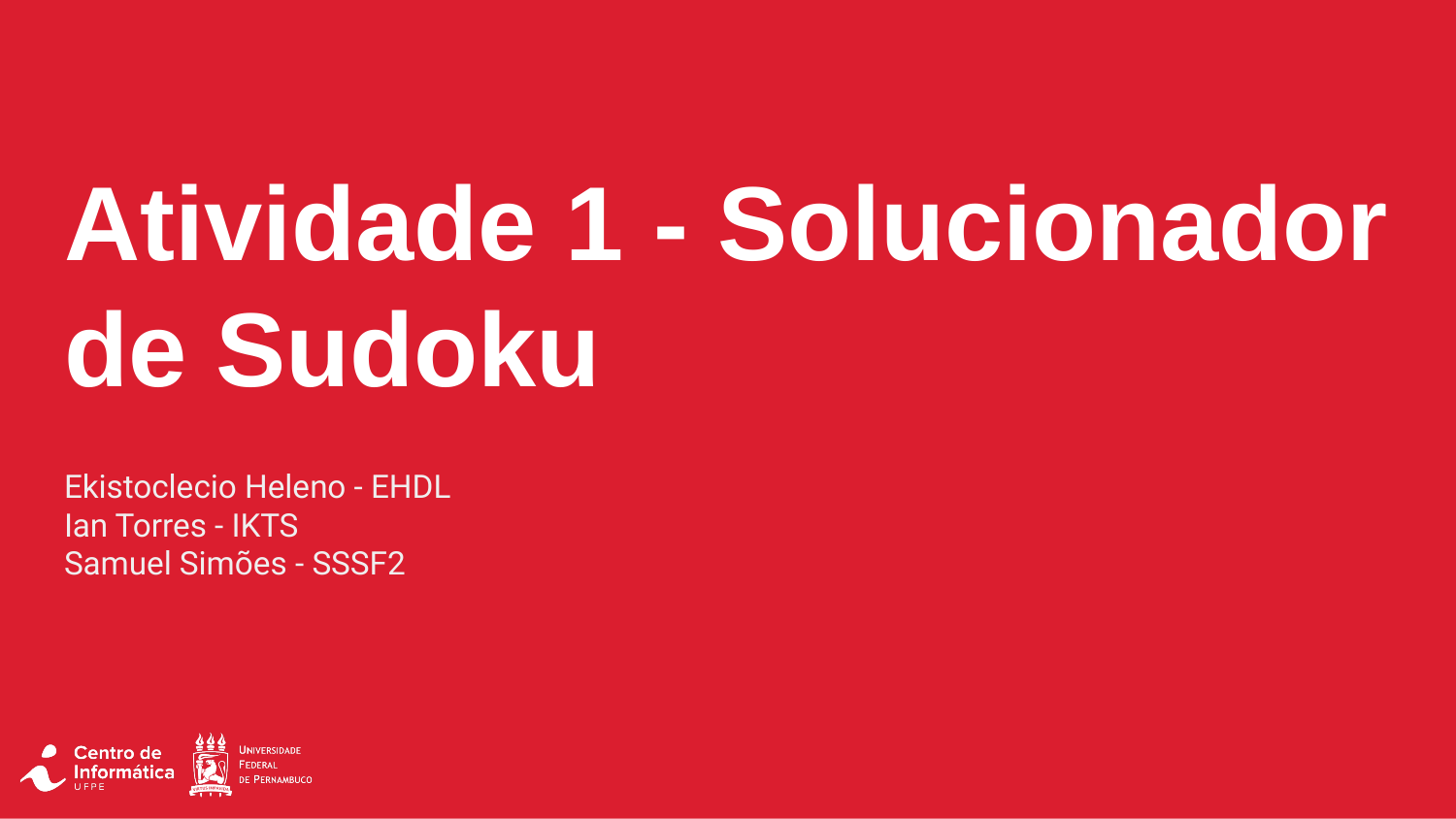

# Atividade 1 - Solucionador de Sudoku
Ekistoclecio Heleno - EHDL
Ian Torres - IKTS
Samuel Simões - SSSF2